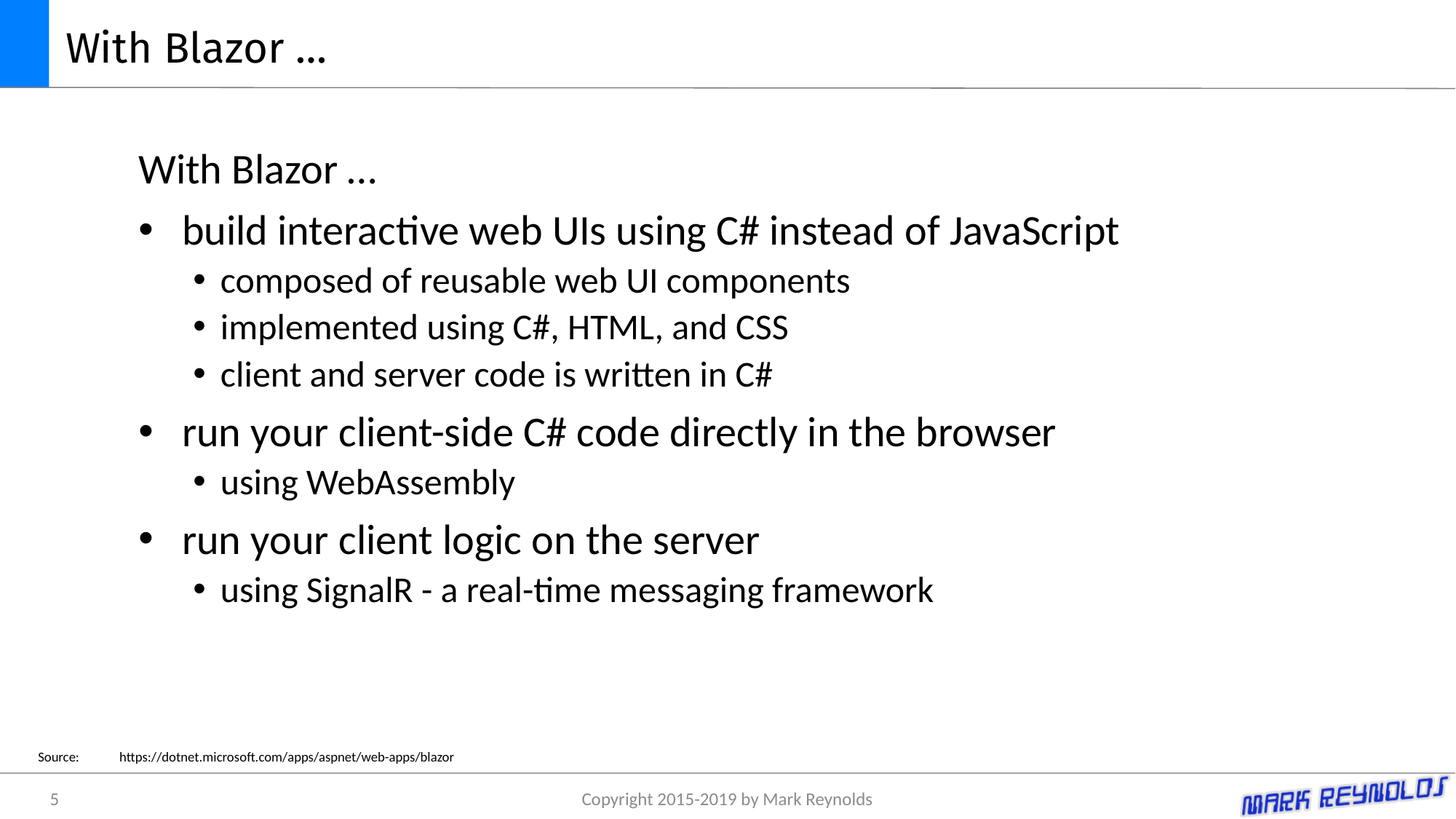

# With Blazor …
With Blazor …
build interactive web UIs using C# instead of JavaScript
composed of reusable web UI components
implemented using C#, HTML, and CSS
client and server code is written in C#
run your client-side C# code directly in the browser
using WebAssembly
run your client logic on the server
using SignalR - a real-time messaging framework
Source:	https://dotnet.microsoft.com/apps/aspnet/web-apps/blazor
5
Copyright 2015-2019 by Mark Reynolds